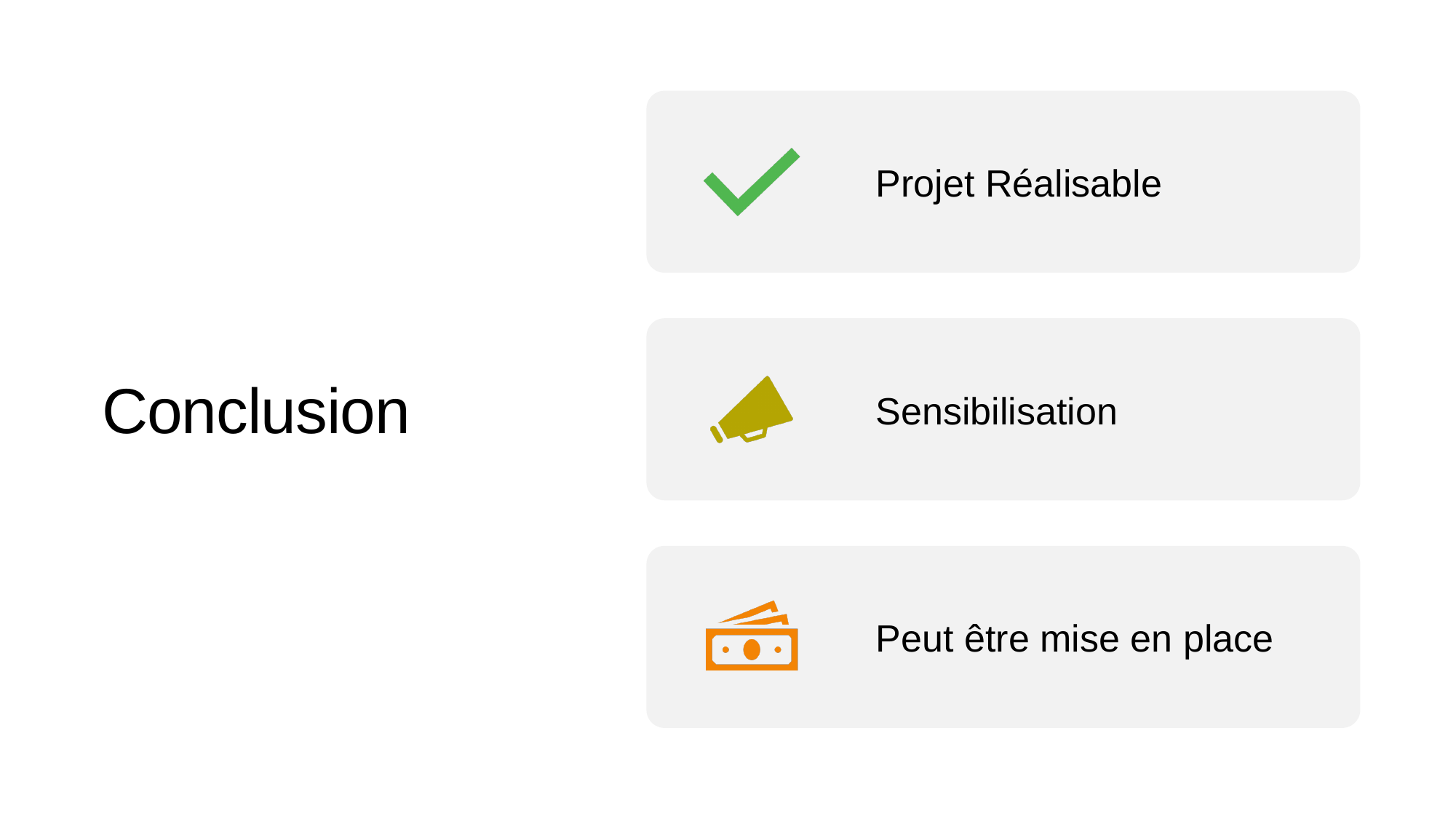

Projet Réalisable
Sensibilisation
Peut être mise en place
# Conclusion